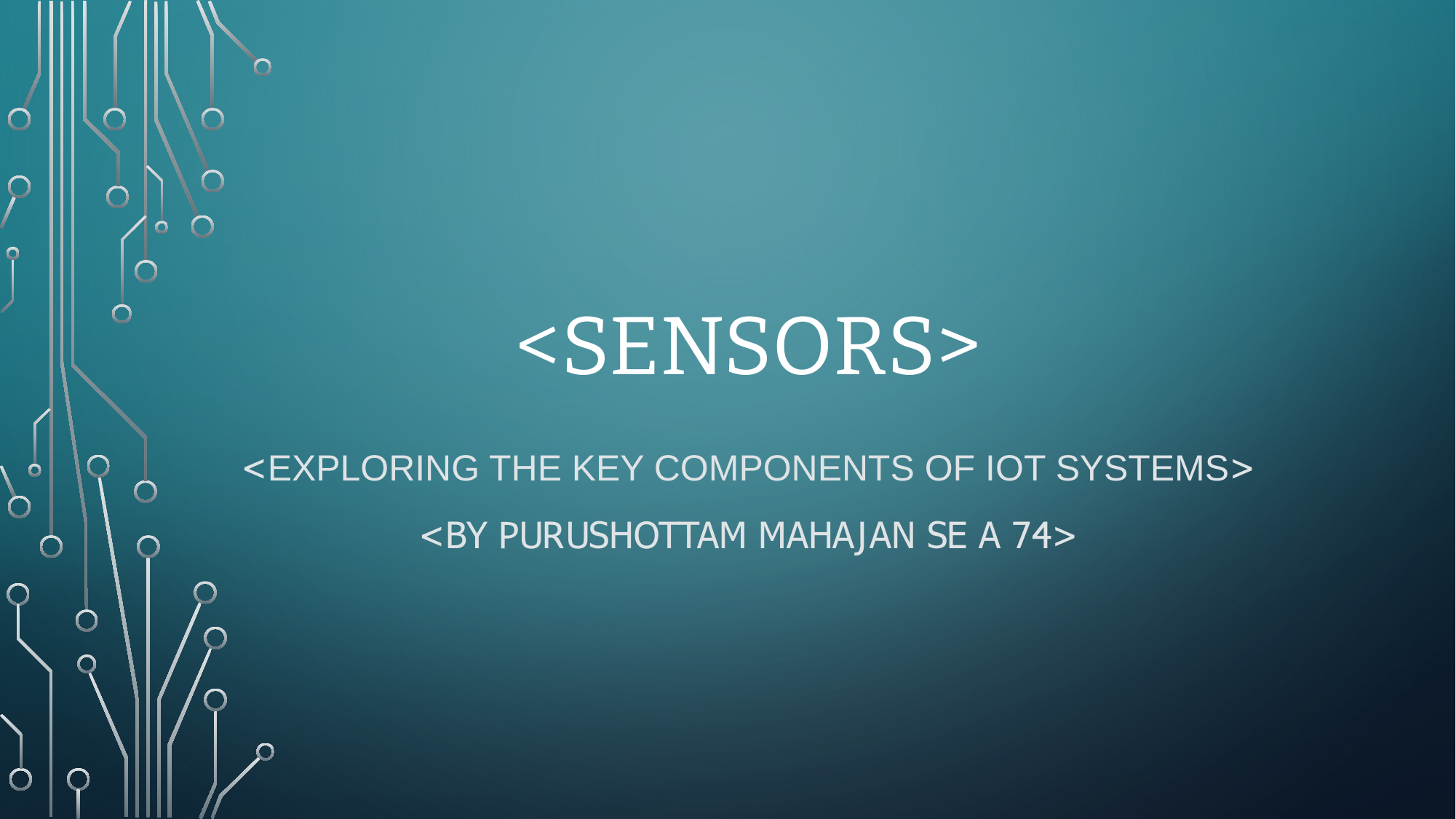

# <SENSORS>
<Exploring the Key Components of IoT Systems>
<By Purushottam Mahajan se a 74>